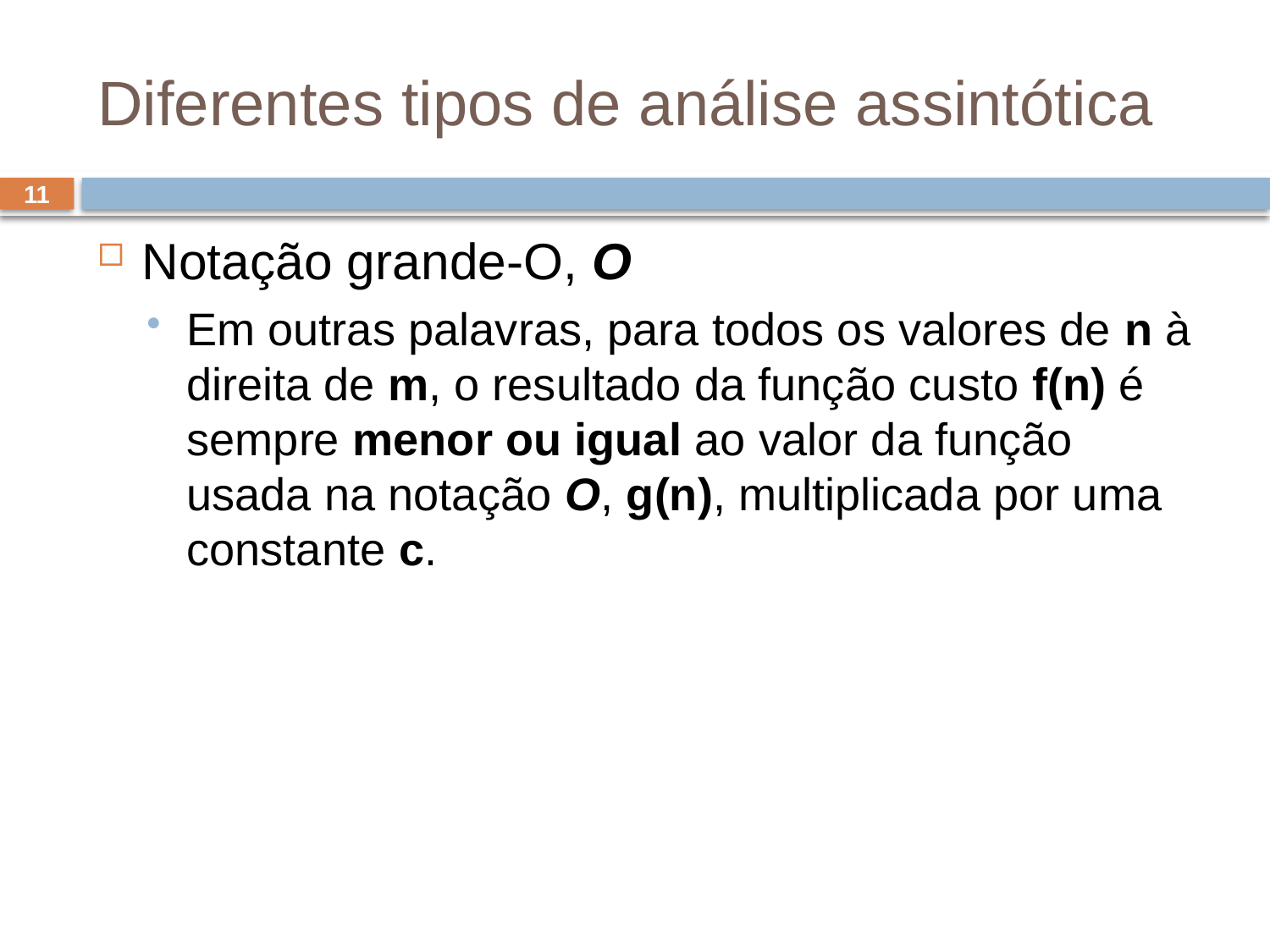

# Diferentes tipos de análise assintótica
11
Notação grande-O, O
Em outras palavras, para todos os valores de n à direita de m, o resultado da função custo f(n) é sempre menor ou igual ao valor da função usada na notação O, g(n), multiplicada por uma constante c.